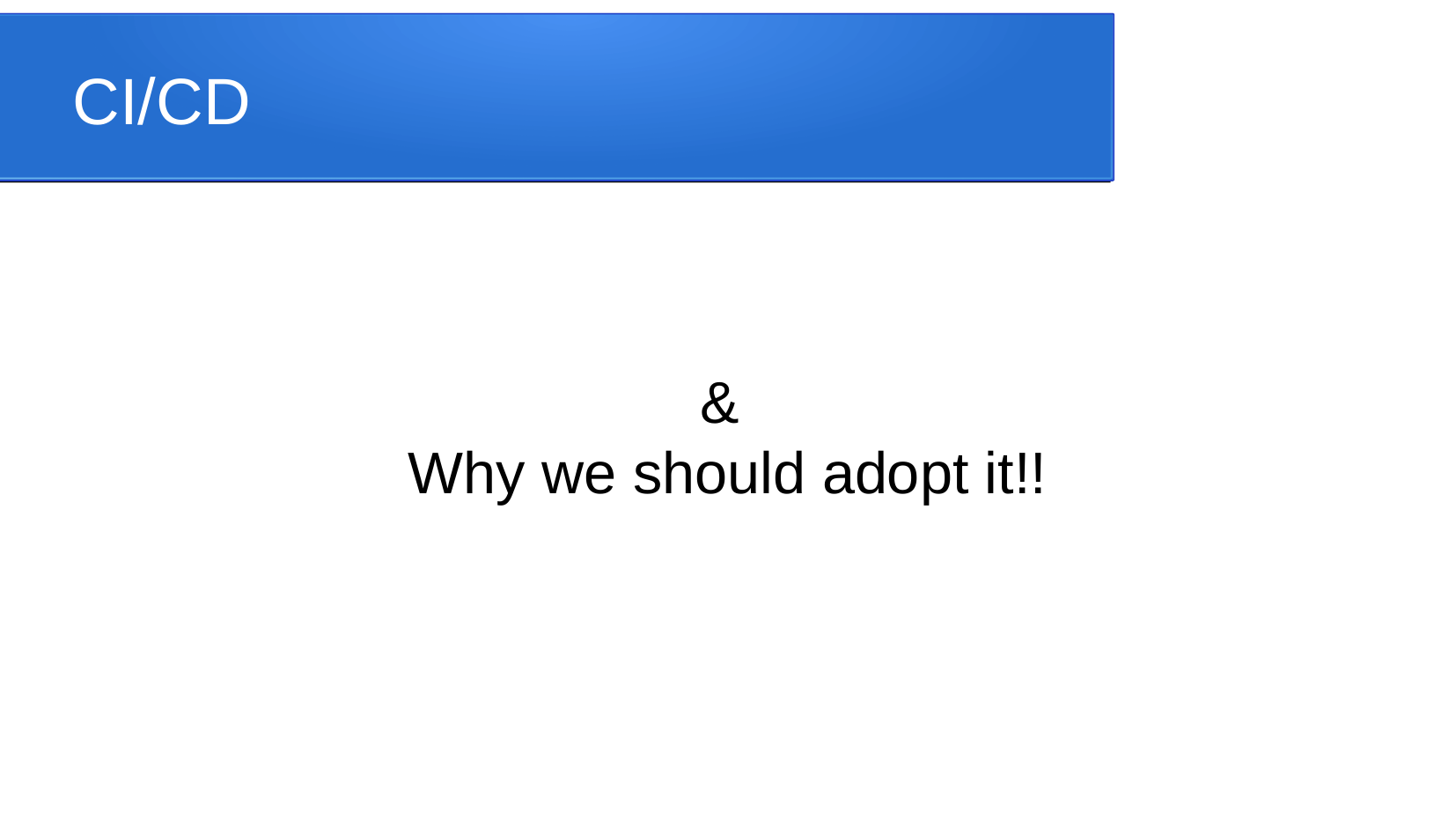

CI/CD
&
Why we should adopt it!!